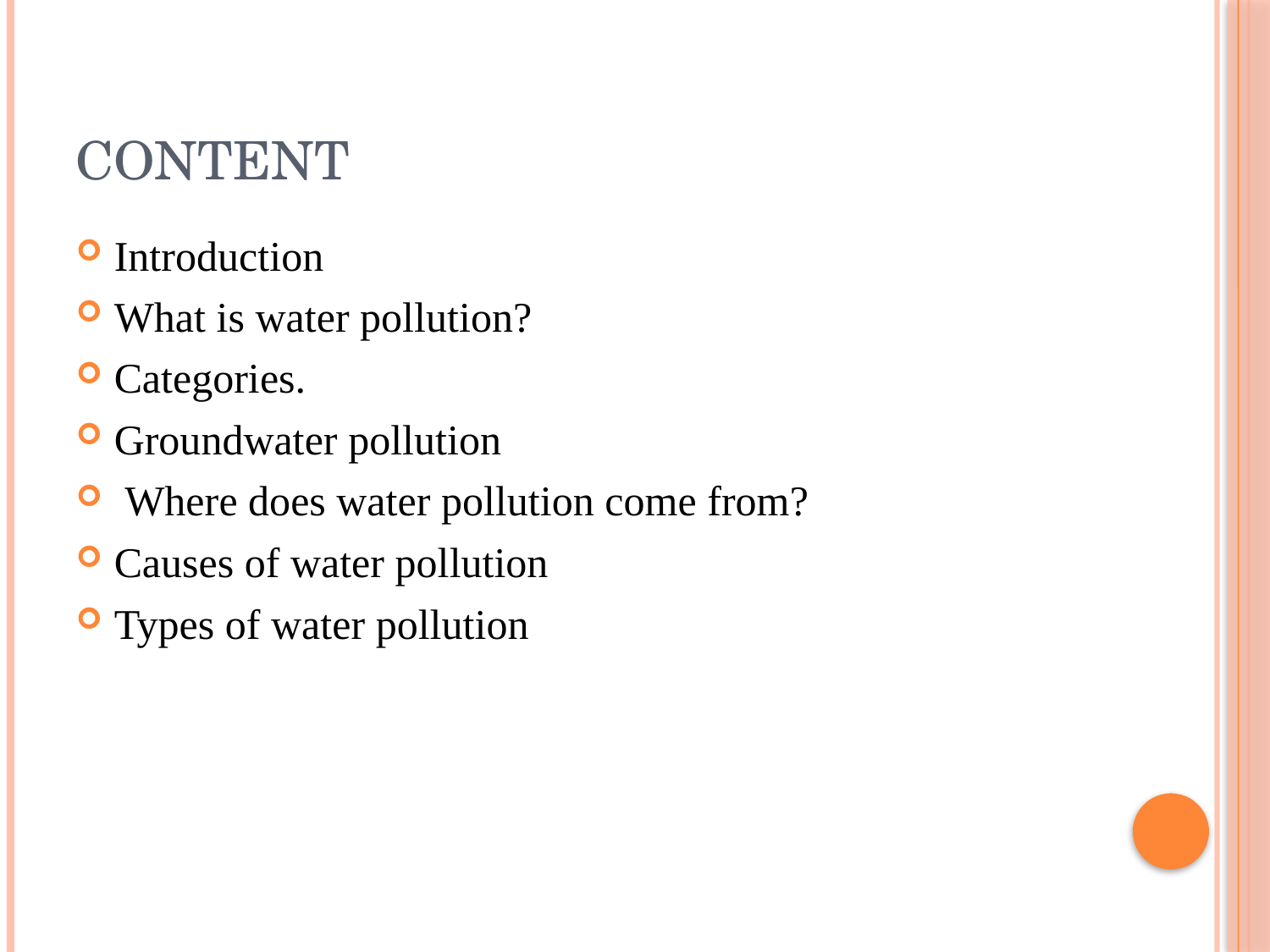

# Content
Introduction
What is water pollution?
Categories.
Groundwater pollution
 Where does water pollution come from?
Causes of water pollution
Types of water pollution